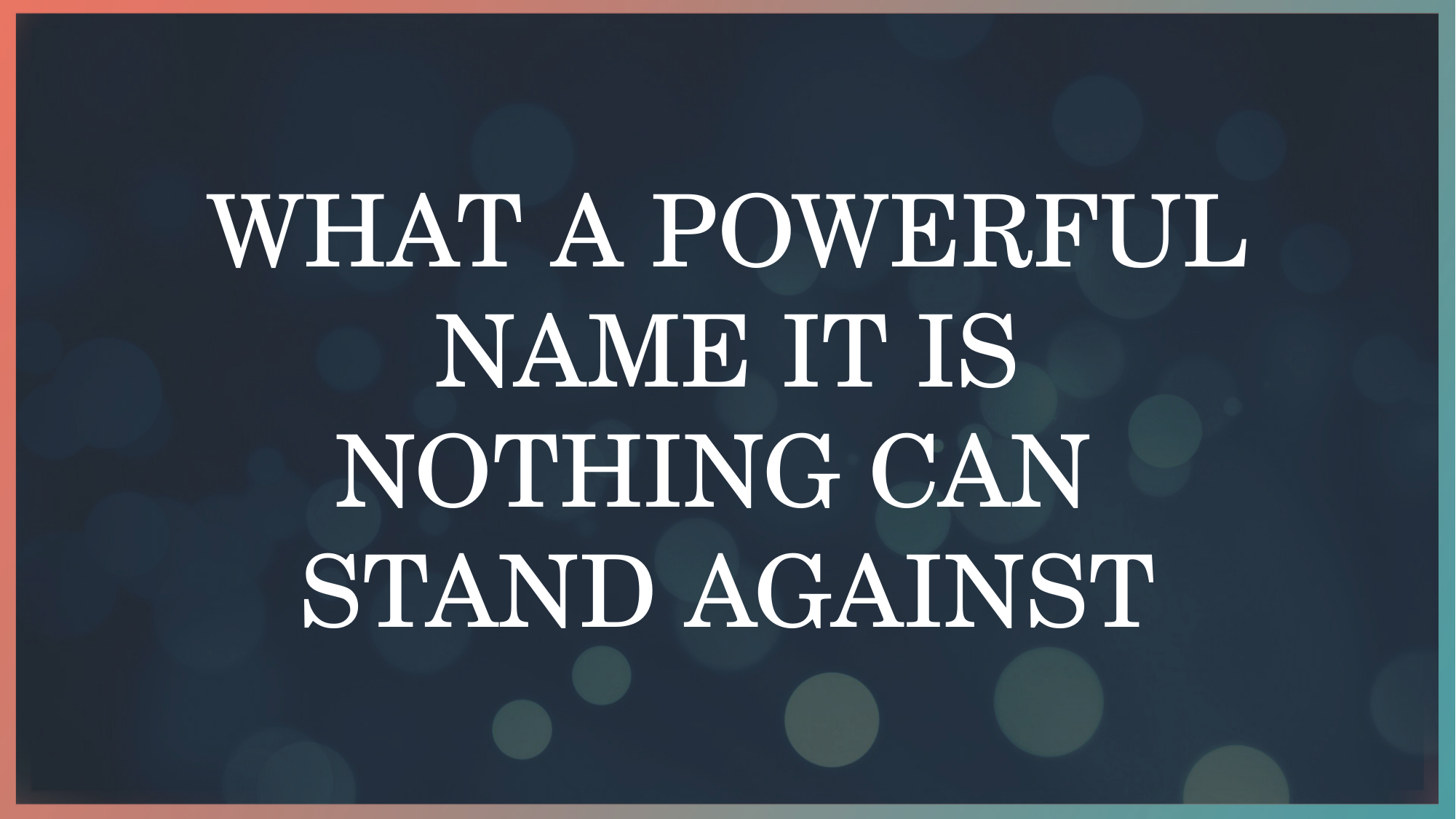

WHAT A POWERFUL
NAME IT IS
NOTHING CAN
STAND AGAINST